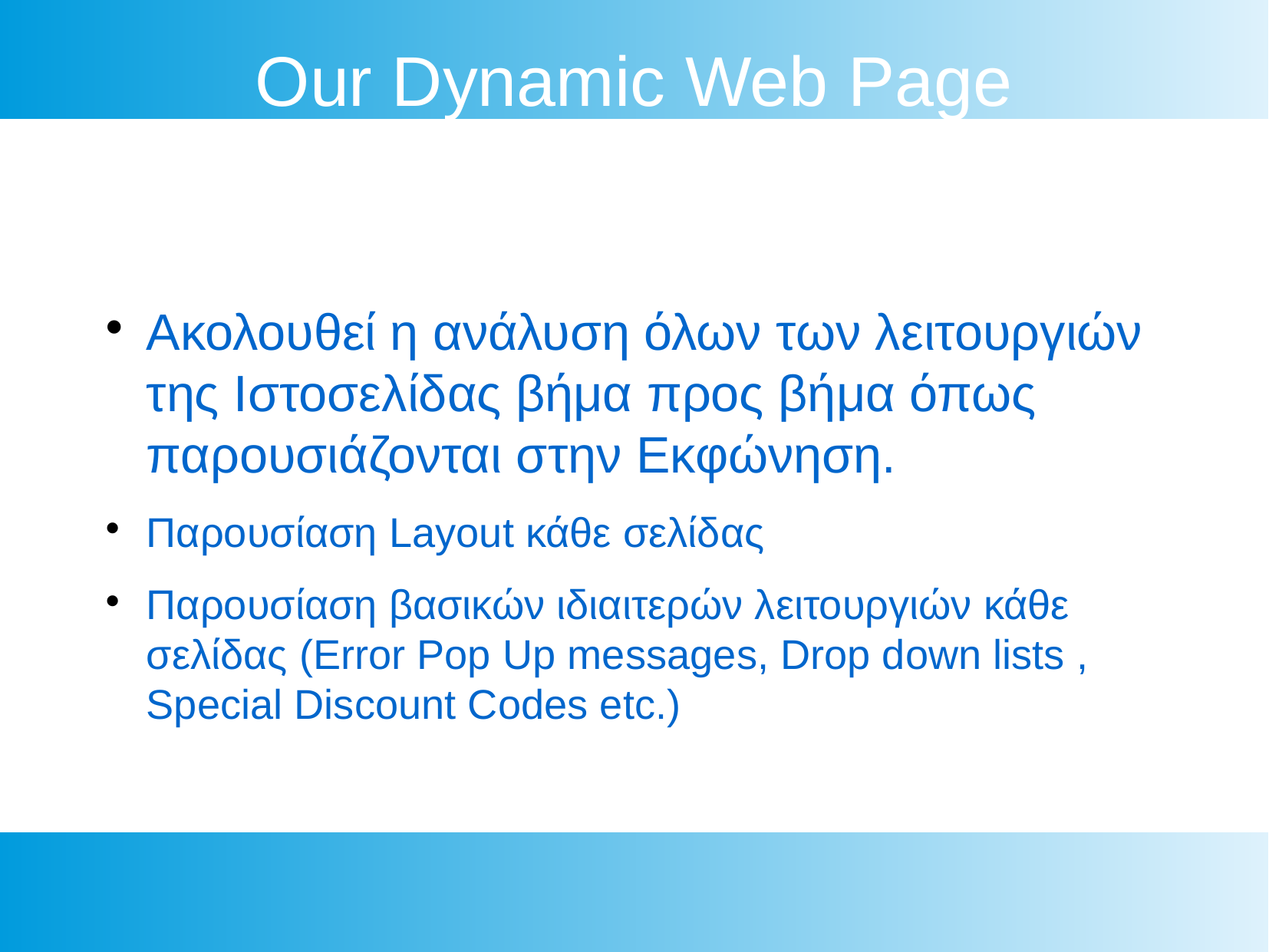

Our Dynamic Web Page
Ακολουθεί η ανάλυση όλων των λειτουργιών της Ιστοσελίδας βήμα προς βήμα όπως παρουσιάζονται στην Εκφώνηση.
Παρουσίαση Layout κάθε σελίδας
Παρουσίαση βασικών ιδιαιτερών λειτουργιών κάθε σελίδας (Error Pop Up messages, Drop down lists , Special Discount Codes etc.)